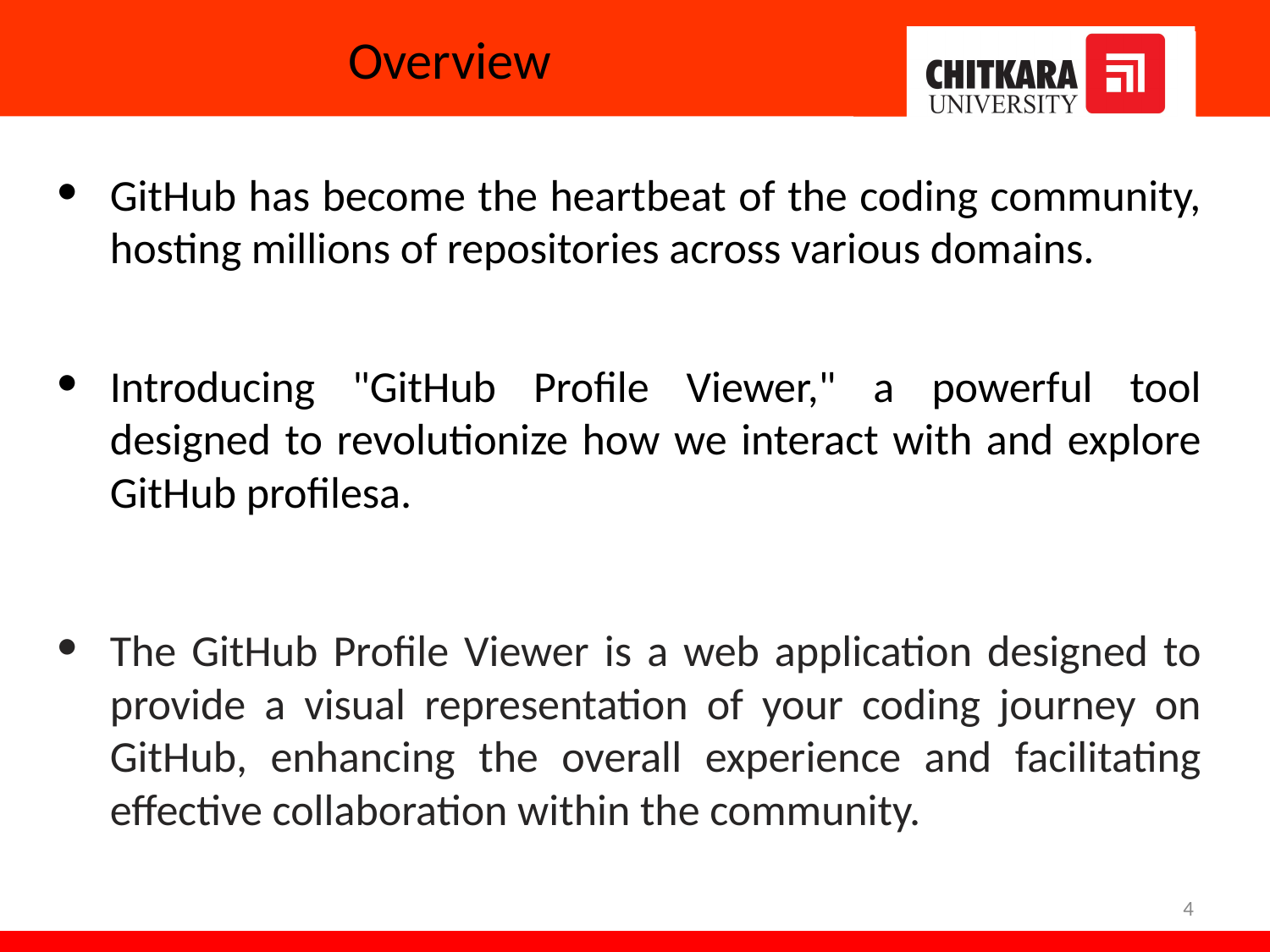

# Overview
GitHub has become the heartbeat of the coding community, hosting millions of repositories across various domains.

Introducing "GitHub Profile Viewer," a powerful tool designed to revolutionize how we interact with and explore GitHub profilesa.

The GitHub Profile Viewer is a web application designed to provide a visual representation of your coding journey on GitHub, enhancing the overall experience and facilitating effective collaboration within the community.
4